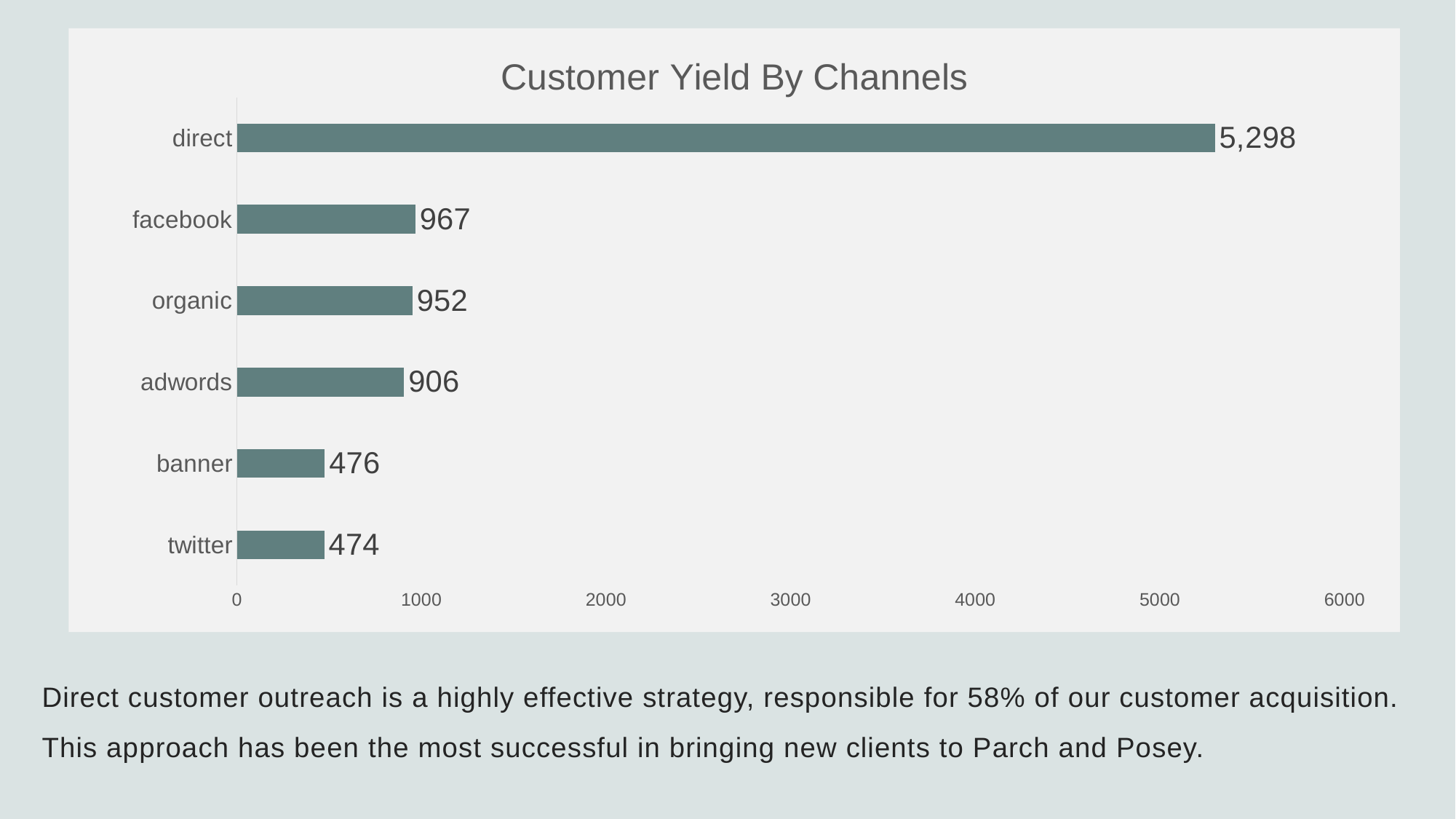

### Chart: Customer Yield By Channels

| Category | customers |
|---|---|
| twitter | 474.0 |
| banner | 476.0 |
| adwords | 906.0 |
| organic | 952.0 |
| facebook | 967.0 |
| direct | 5298.0 |
Direct customer outreach is a highly effective strategy, responsible for 58% of our customer acquisition. This approach has been the most successful in bringing new clients to Parch and Posey.